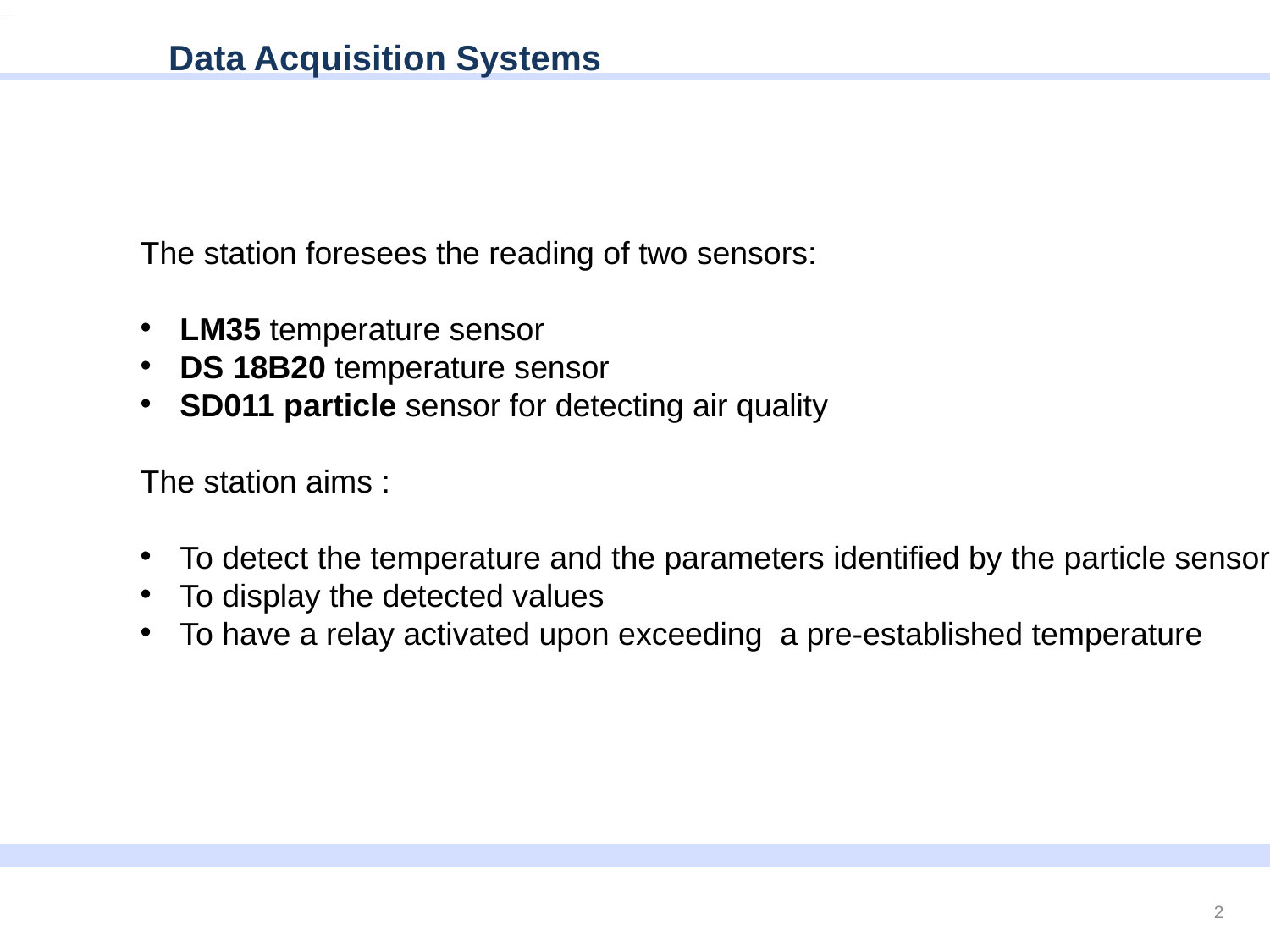

# Data Acquisition Systems
The station foresees the reading of two sensors:

LM35 temperature sensor
DS 18B20 temperature sensor
SD011 particle sensor for detecting air quality

The station aims :

To detect the temperature and the parameters identified by the particle sensor
To display the detected values
To have a relay activated upon exceeding  a pre-established temperature
2